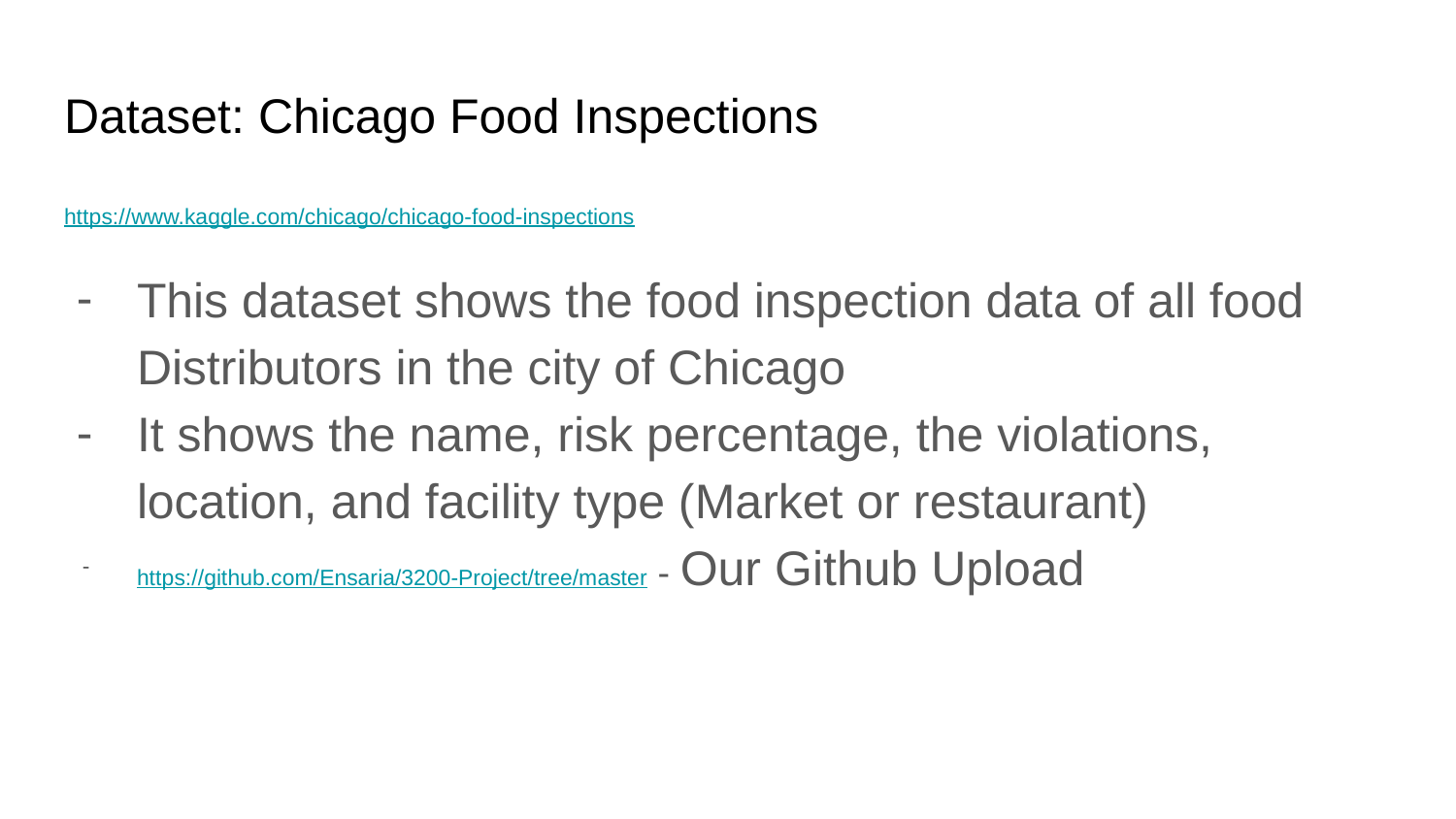

# Dataset: Chicago Food Inspections
https://www.kaggle.com/chicago/chicago-food-inspections
This dataset shows the food inspection data of all food Distributors in the city of Chicago
It shows the name, risk percentage, the violations, location, and facility type (Market or restaurant)
https://github.com/Ensaria/3200-Project/tree/master - Our Github Upload